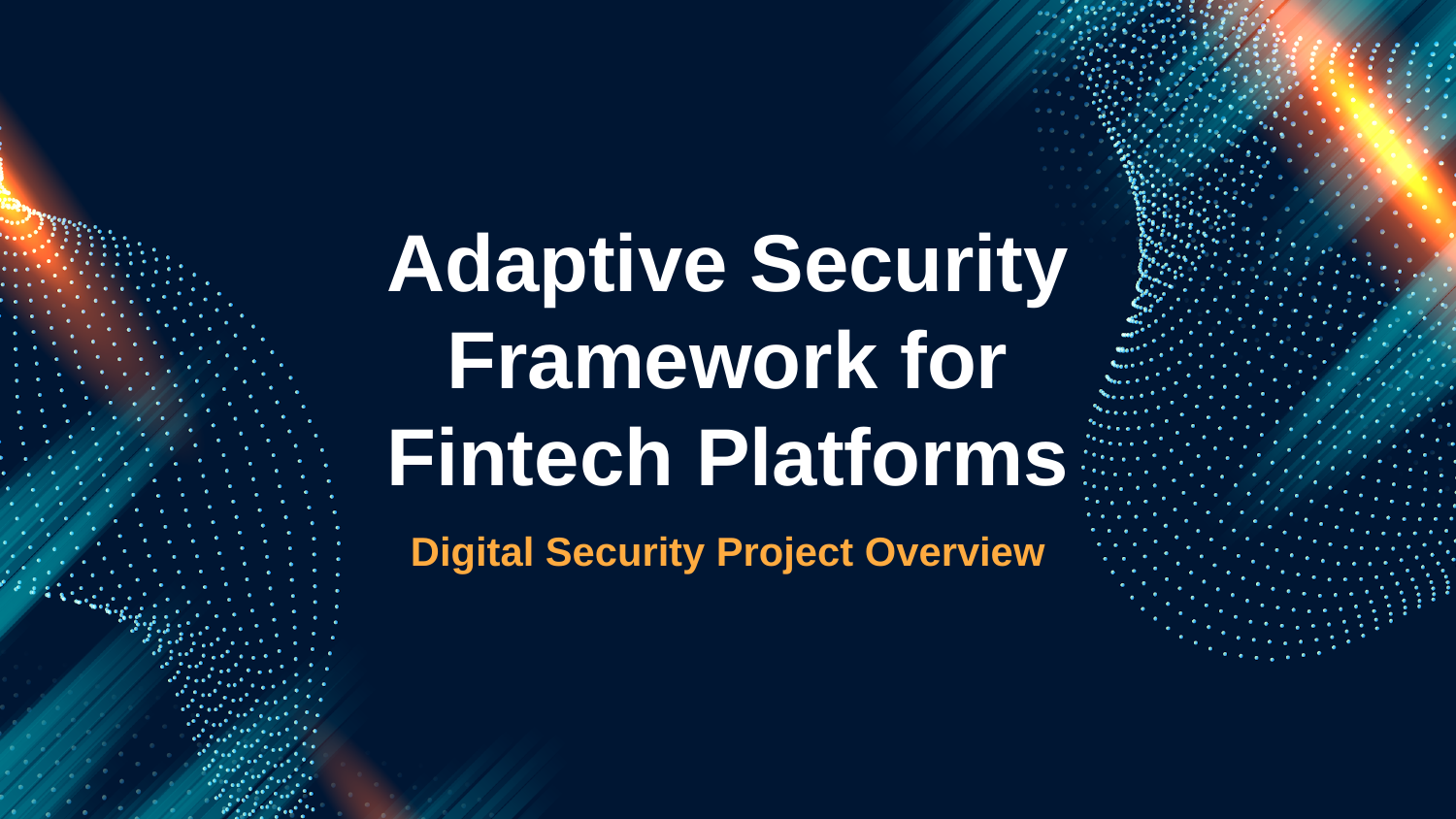

Adaptive Security Framework for Fintech Platforms
Digital Security Project Overview